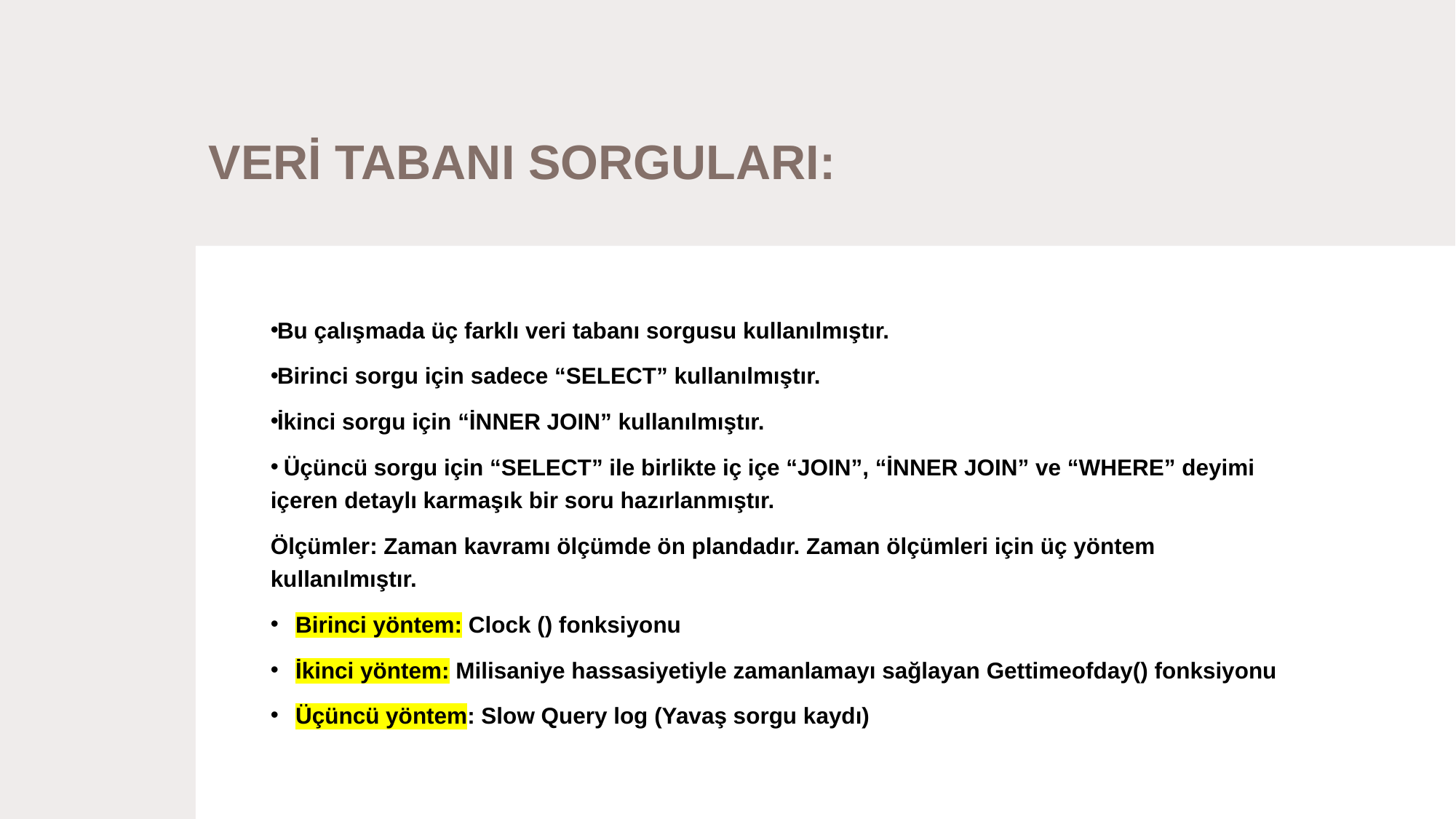

# VERİ TABANI SORGULARI:
Bu çalışmada üç farklı veri tabanı sorgusu kullanılmıştır.
Birinci sorgu için sadece “SELECT” kullanılmıştır.
İkinci sorgu için “İNNER JOIN” kullanılmıştır.
 Üçüncü sorgu için “SELECT” ile birlikte iç içe “JOIN”, “İNNER JOIN” ve “WHERE” deyimi içeren detaylı karmaşık bir soru hazırlanmıştır.
Ölçümler: Zaman kavramı ölçümde ön plandadır. Zaman ölçümleri için üç yöntem kullanılmıştır.
Birinci yöntem: Clock () fonksiyonu
İkinci yöntem: Milisaniye hassasiyetiyle zamanlamayı sağlayan Gettimeofday() fonksiyonu
Üçüncü yöntem: Slow Query log (Yavaş sorgu kaydı)